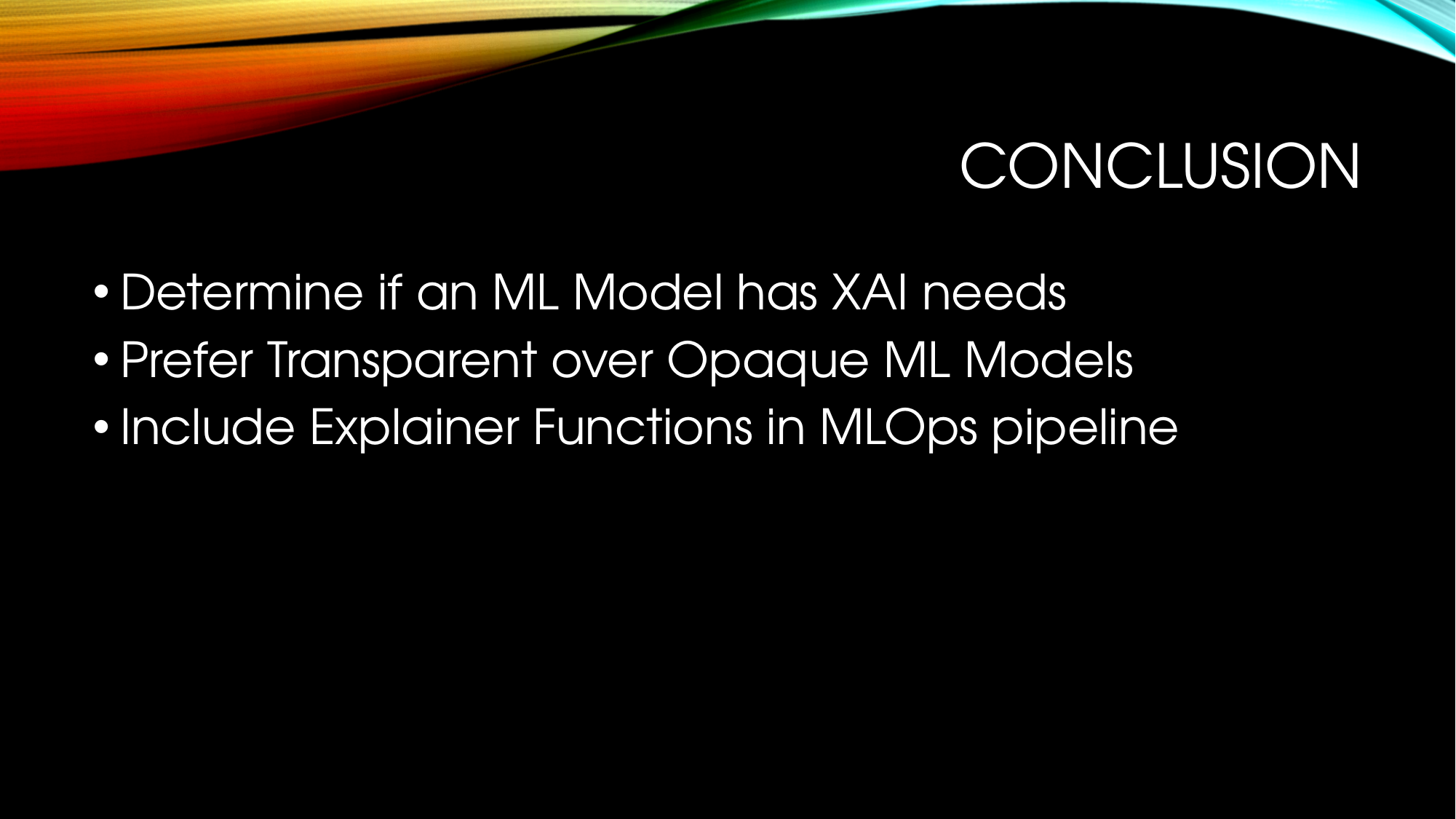

# Conclusion
Determine if an ML Model has XAI needs
Prefer Transparent over Opaque ML Models
Include Explainer Functions in MLOps pipeline